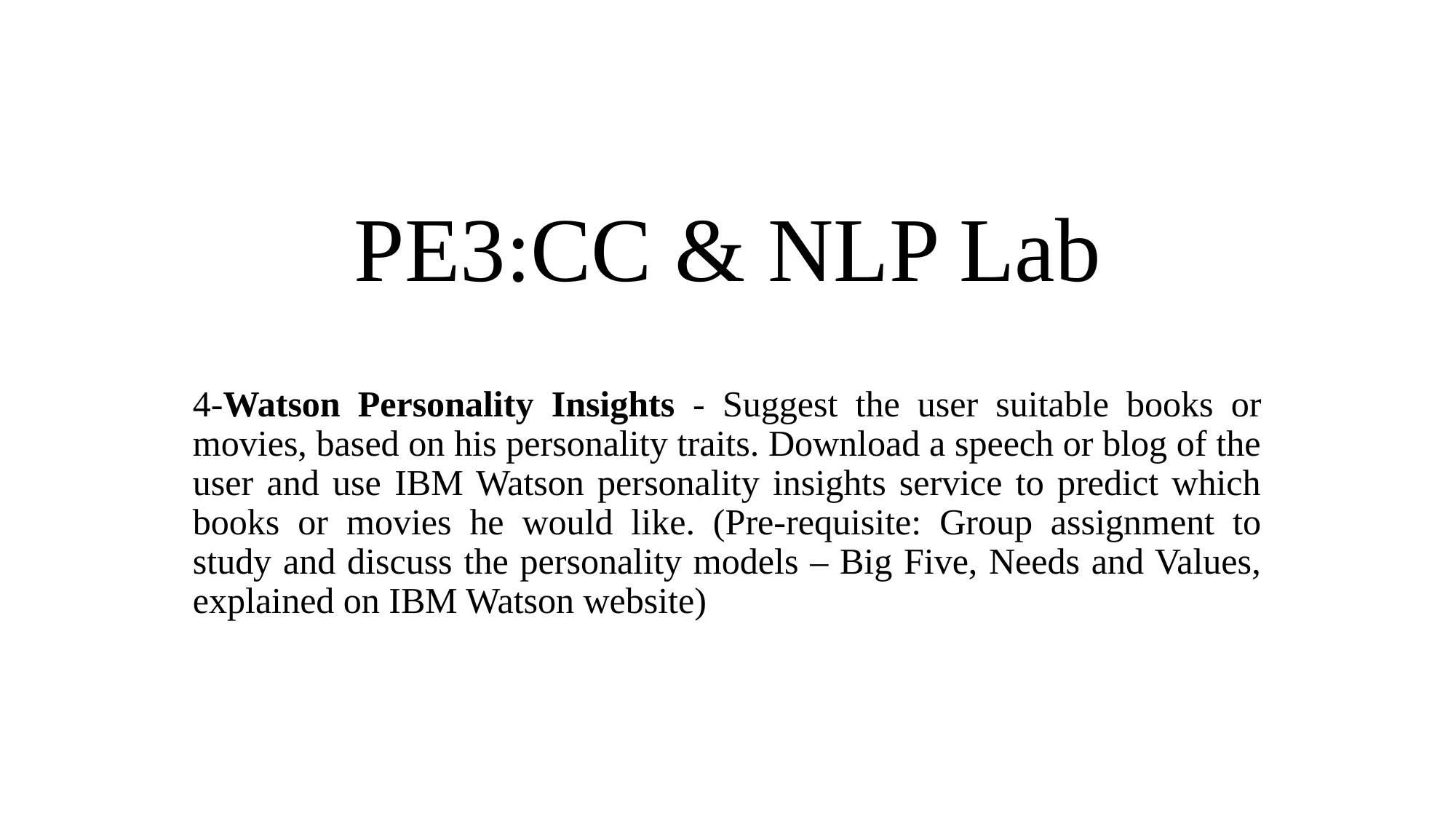

# PE3:CC & NLP Lab
4-Watson Personality Insights - Suggest the user suitable books or movies, based on his personality traits. Download a speech or blog of the user and use IBM Watson personality insights service to predict which books or movies he would like. (Pre-requisite: Group assignment to study and discuss the personality models – Big Five, Needs and Values, explained on IBM Watson website)